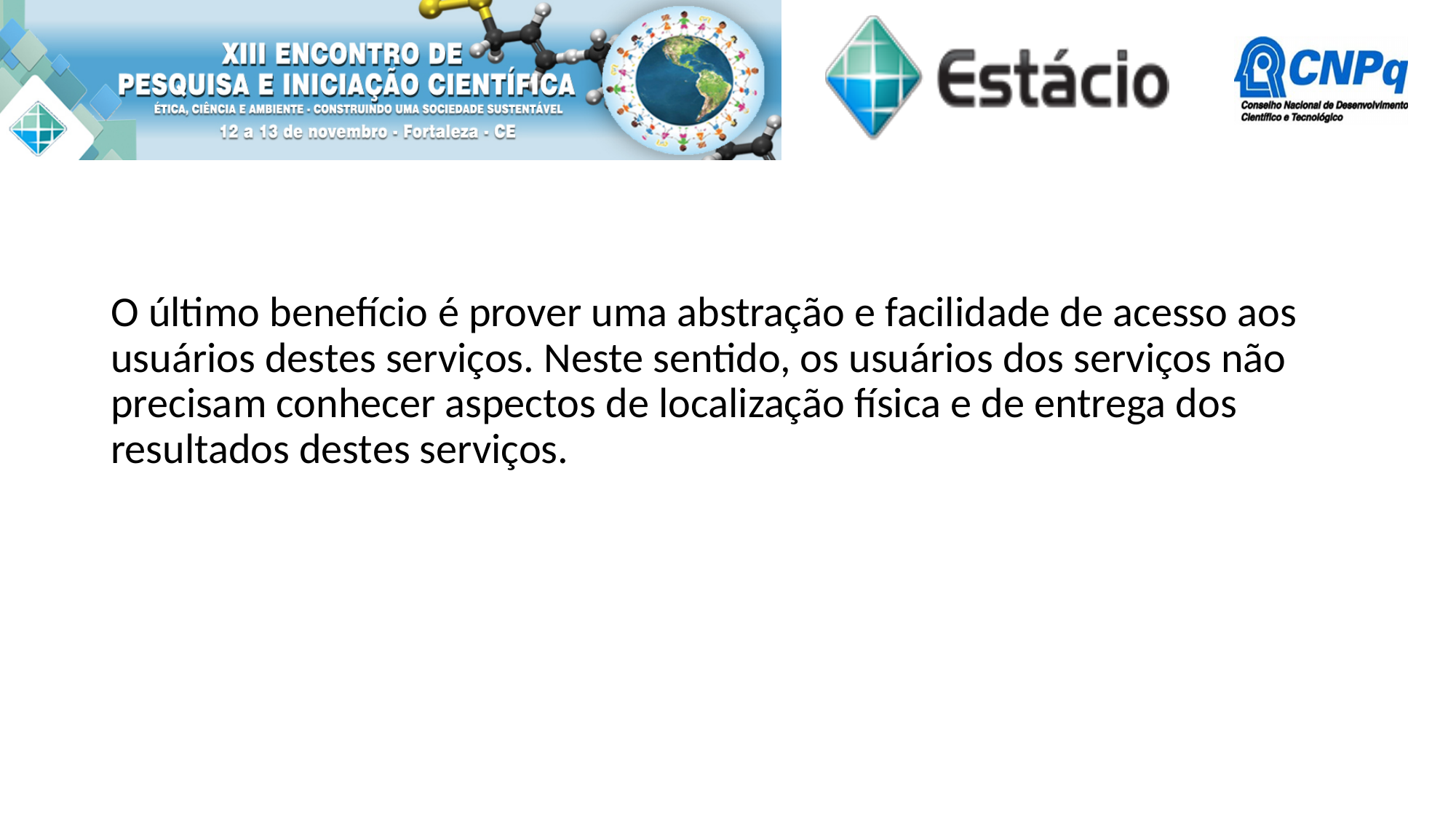

#

O último benefício é prover uma abstração e facilidade de acesso aos usuários destes serviços. Neste sentido, os usuários dos serviços não precisam conhecer aspectos de localização física e de entrega dos resultados destes serviços.